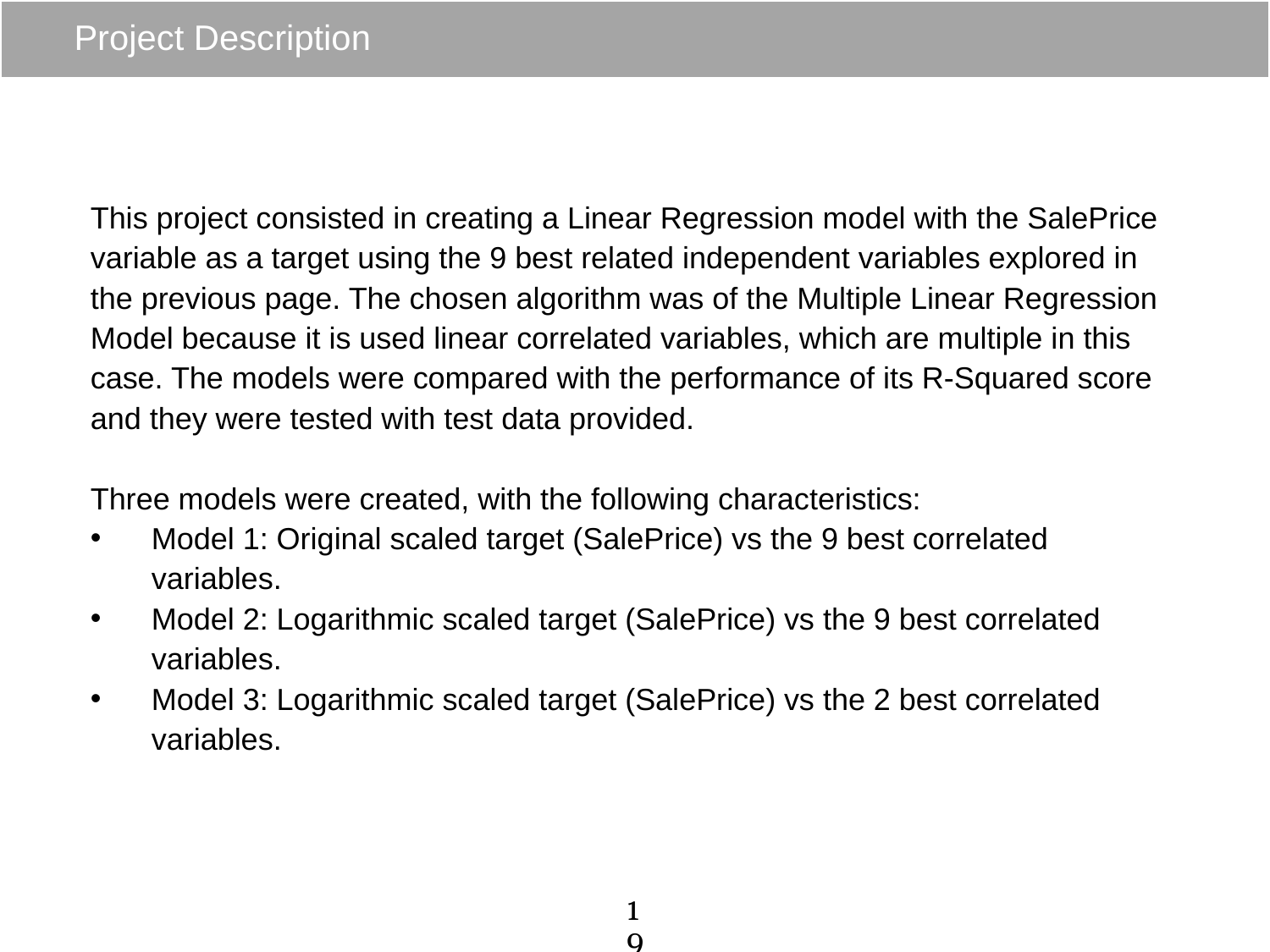

# Project Description
This project consisted in creating a Linear Regression model with the SalePrice variable as a target using the 9 best related independent variables explored in the previous page. The chosen algorithm was of the Multiple Linear Regression Model because it is used linear correlated variables, which are multiple in this case. The models were compared with the performance of its R-Squared score and they were tested with test data provided.

Three models were created, with the following characteristics:
Model 1: Original scaled target (SalePrice) vs the 9 best correlated variables.
Model 2: Logarithmic scaled target (SalePrice) vs the 9 best correlated variables.
Model 3: Logarithmic scaled target (SalePrice) vs the 2 best correlated variables.
19